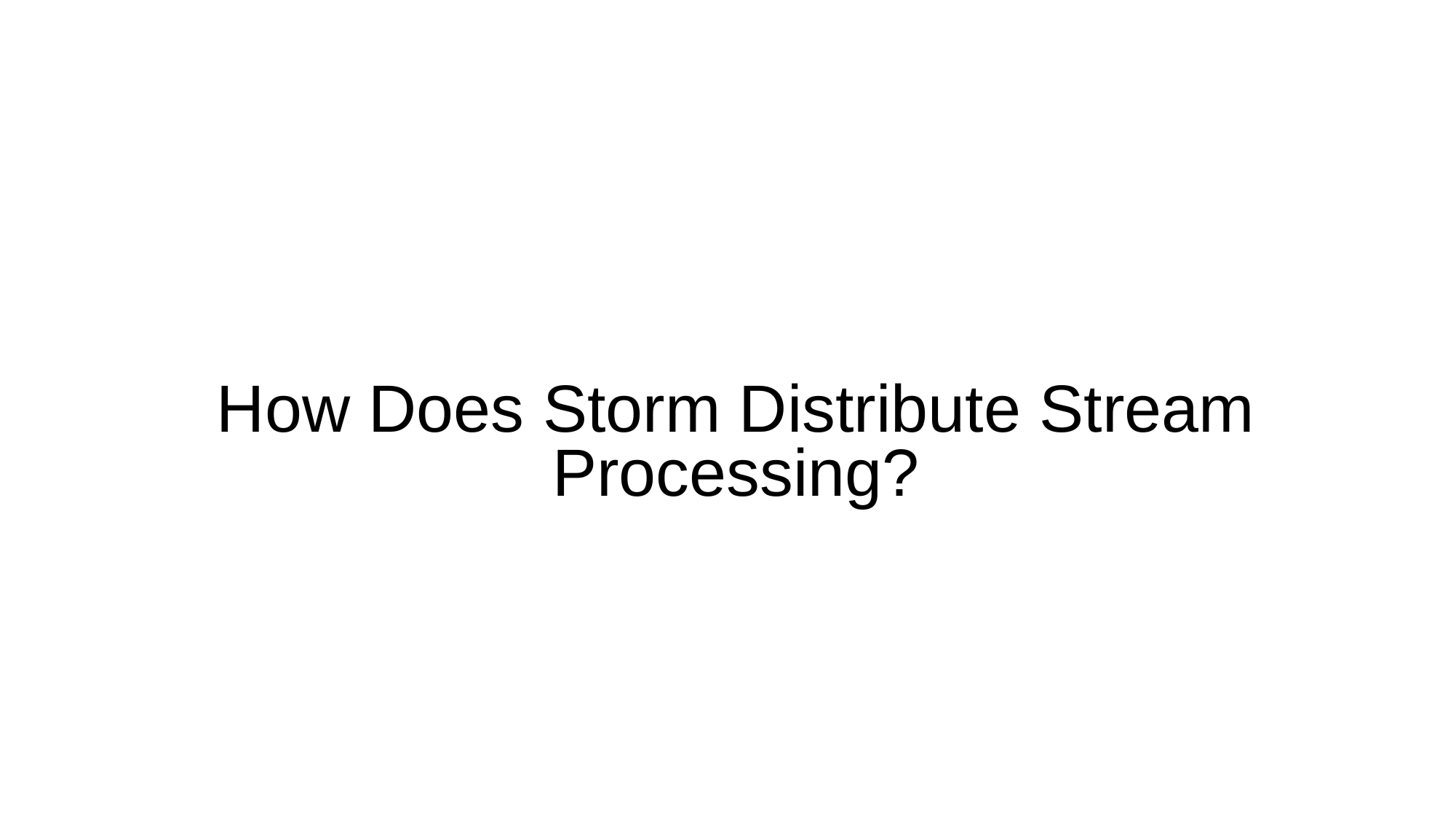

# How Does Storm Distribute Stream Processing?